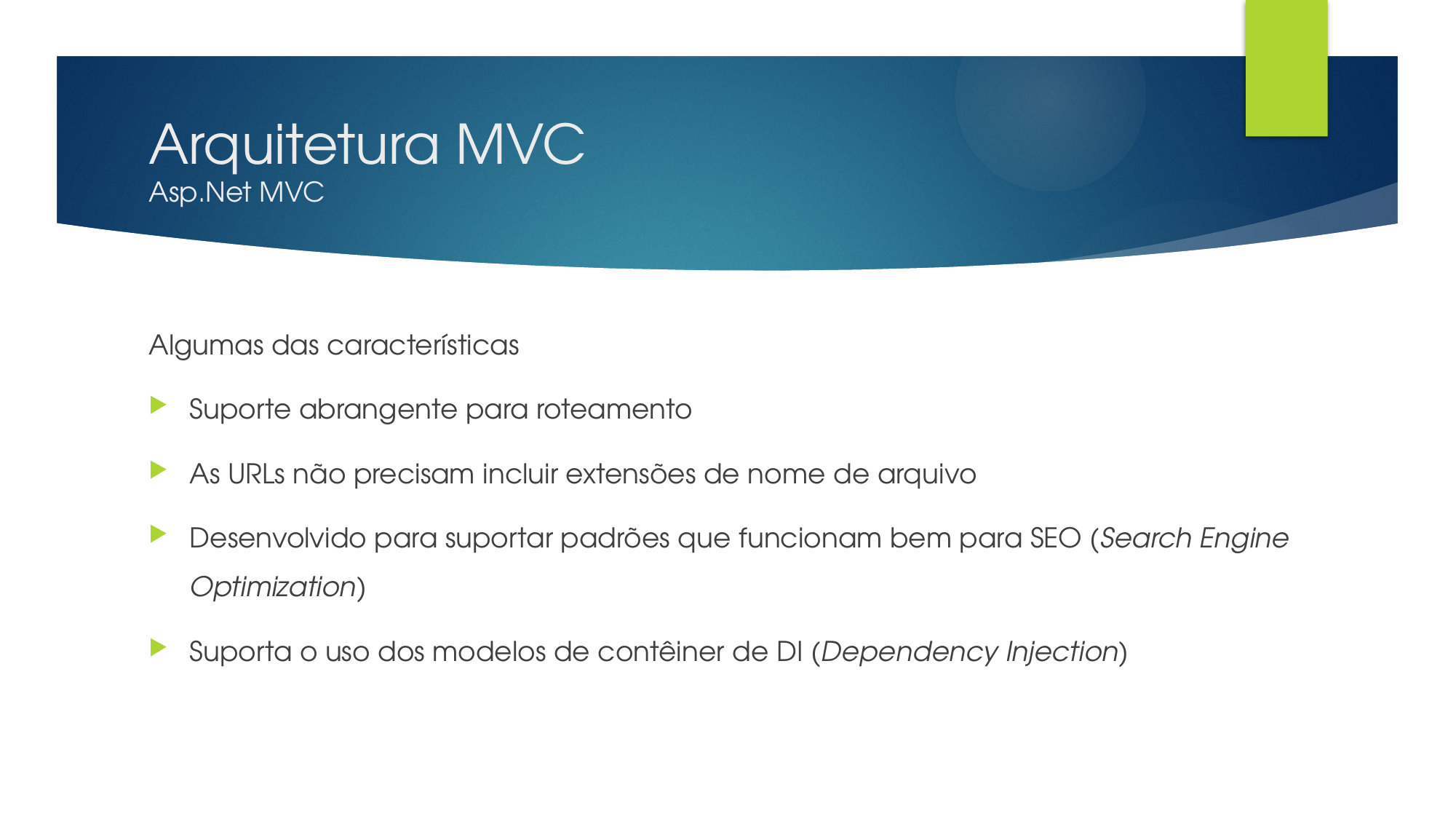

# Arquitetura MVC Asp.Net MVC
Algumas das características
Suporte abrangente para roteamento
As URLs não precisam incluir extensões de nome de arquivo
Desenvolvido para suportar padrões que funcionam bem para SEO (Search Engine Optimization)
Suporta o uso dos modelos de contêiner de DI (Dependency Injection)